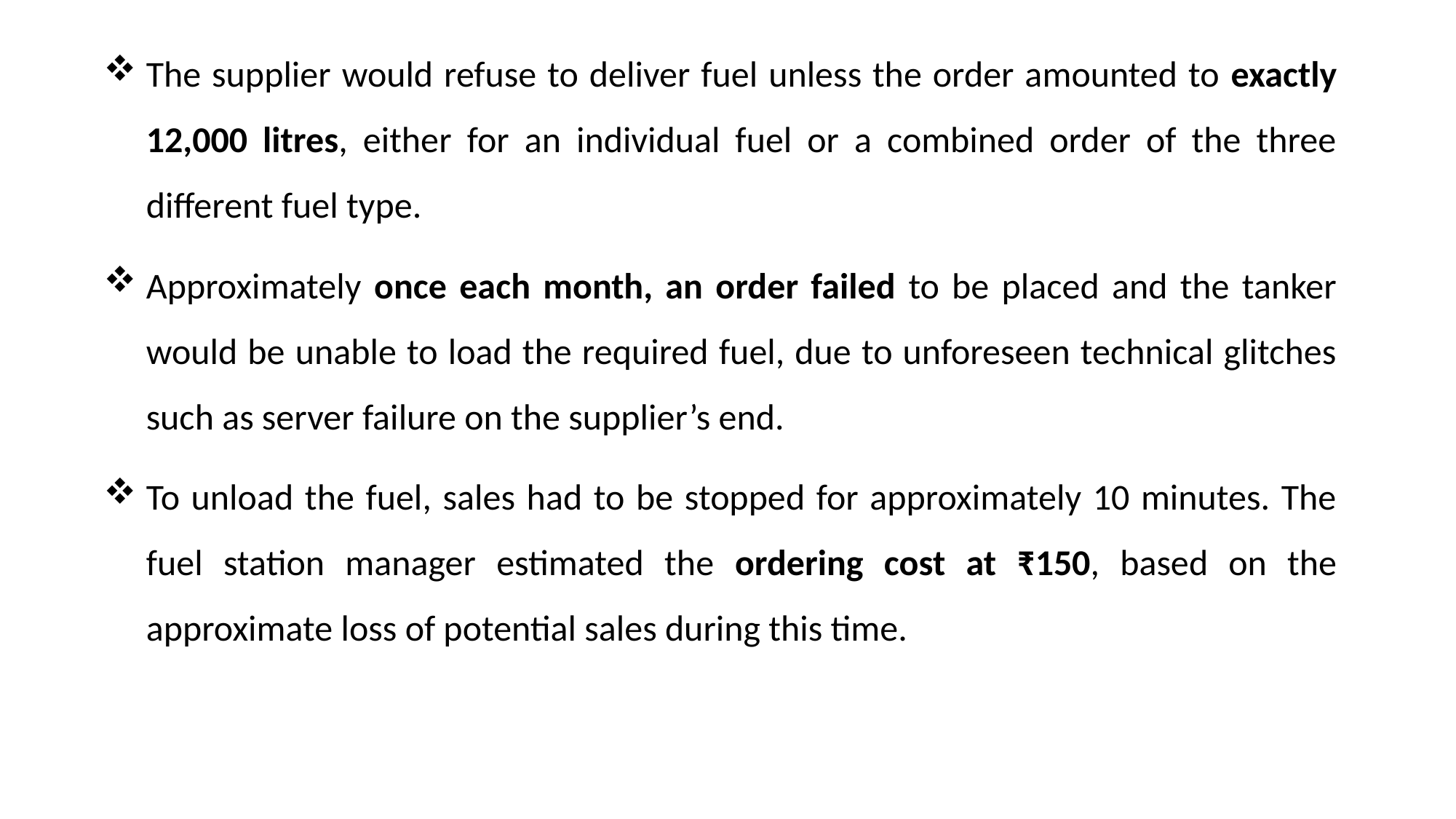

The supplier would refuse to deliver fuel unless the order amounted to exactly 12,000 litres, either for an individual fuel or a combined order of the three different fuel type.
Approximately once each month, an order failed to be placed and the tanker would be unable to load the required fuel, due to unforeseen technical glitches such as server failure on the supplier’s end.
To unload the fuel, sales had to be stopped for approximately 10 minutes. The fuel station manager estimated the ordering cost at ₹150, based on the approximate loss of potential sales during this time.